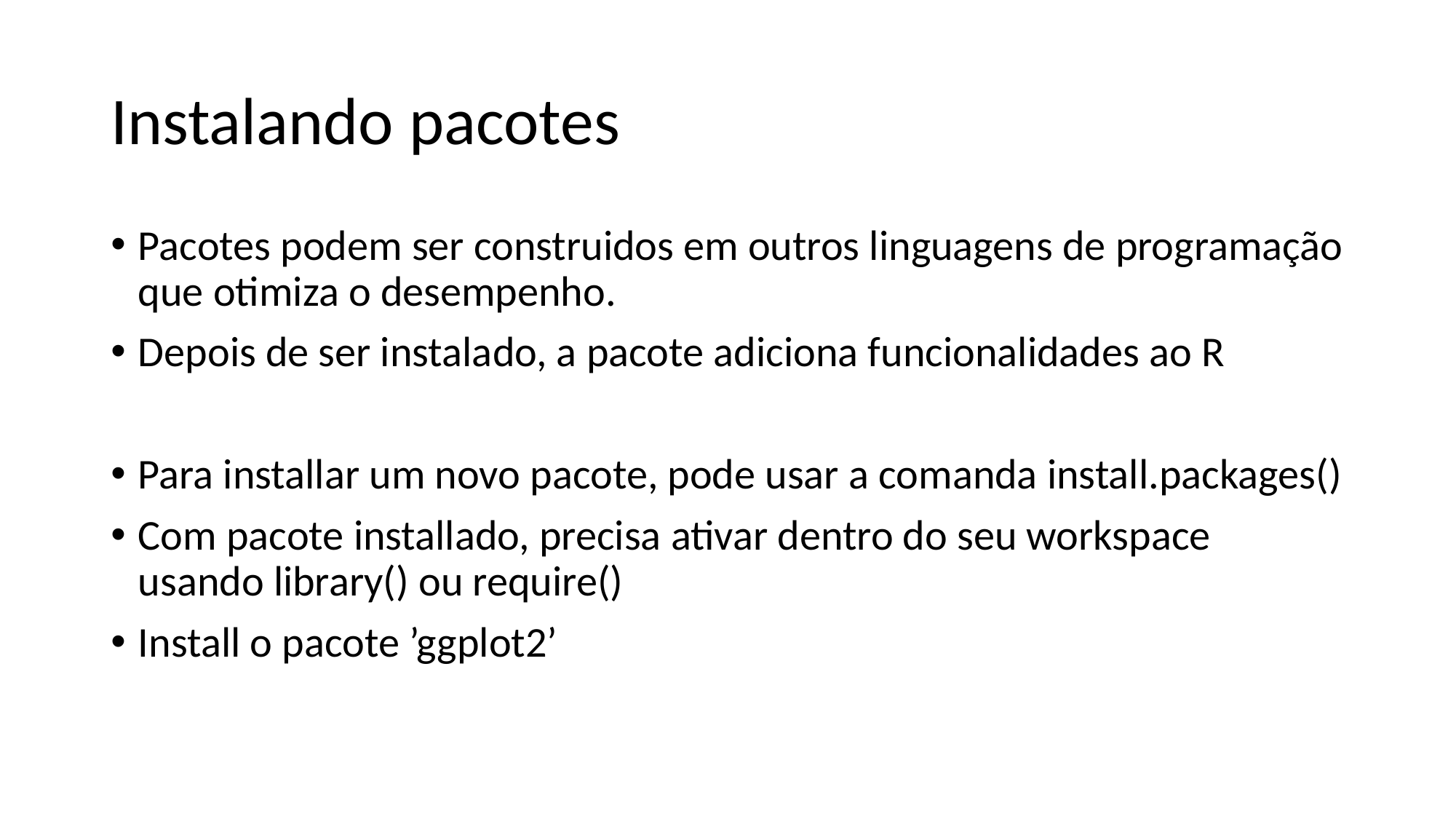

# Instalando pacotes
Pacotes podem ser construidos em outros linguagens de programação que otimiza o desempenho.
Depois de ser instalado, a pacote adiciona funcionalidades ao R

Para installar um novo pacote, pode usar a comanda install.packages()
Com pacote installado, precisa ativar dentro do seu workspace usando library() ou require()
Install o pacote ’ggplot2’